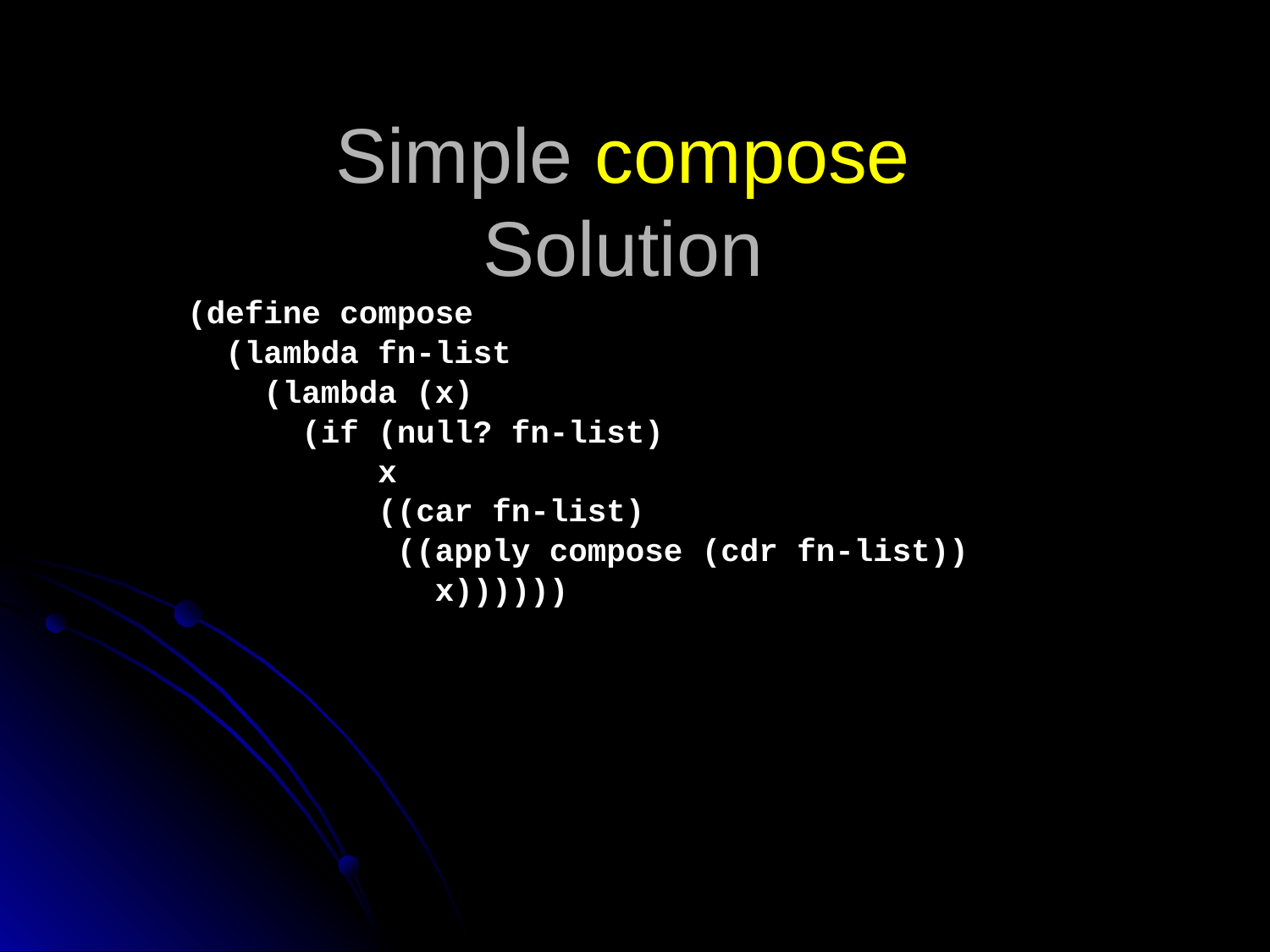

# Simple compose Solution
(define compose
  (lambda fn-list
    (lambda (x)
      (if (null? fn-list)
          x
          ((car fn-list)
           ((apply compose (cdr fn-list))
             x))))))